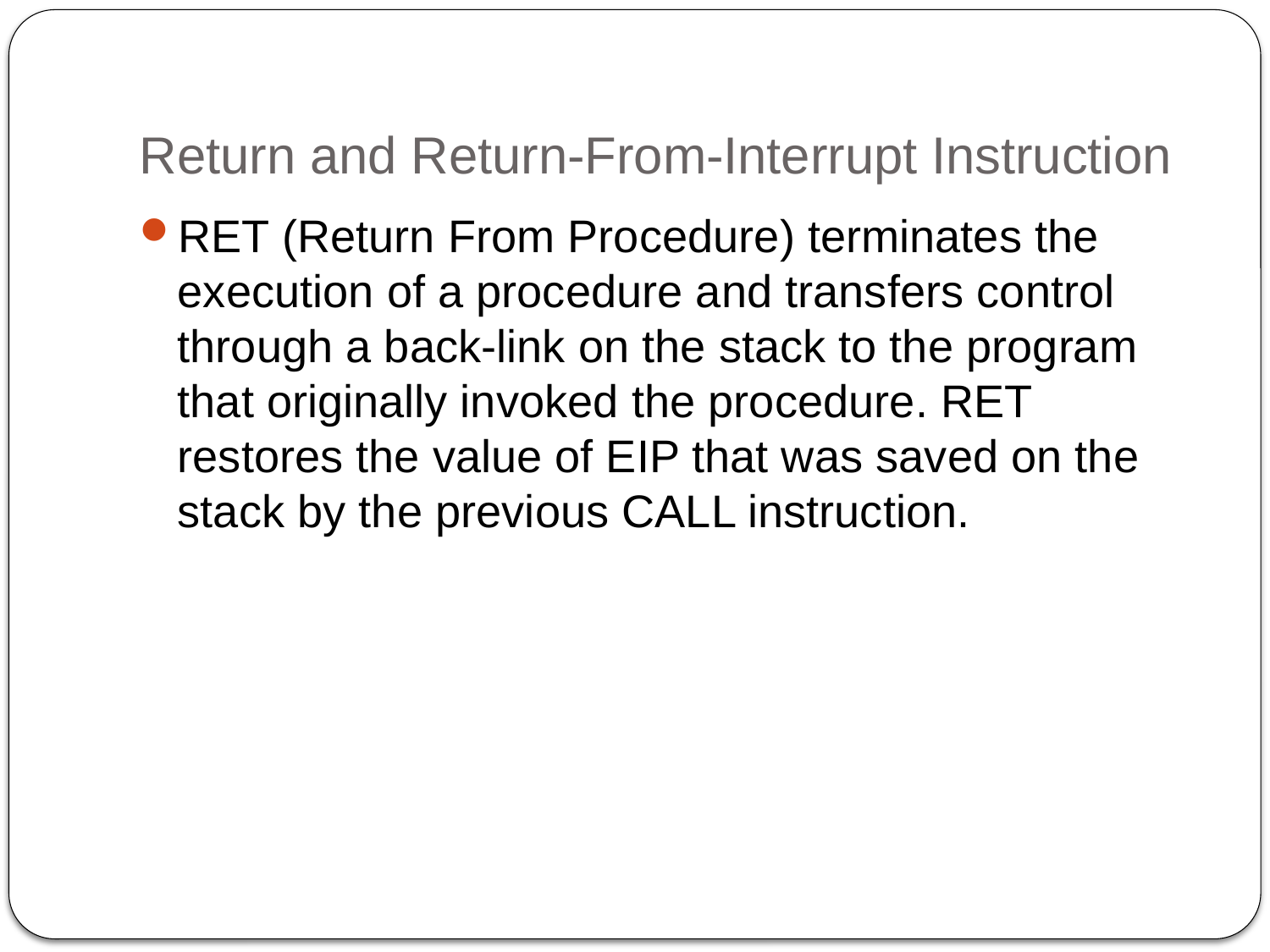

# Return and Return-From-Interrupt Instruction
RET (Return From Procedure) terminates the execution of a procedure and transfers control through a back-link on the stack to the program that originally invoked the procedure. RET restores the value of EIP that was saved on the stack by the previous CALL instruction.